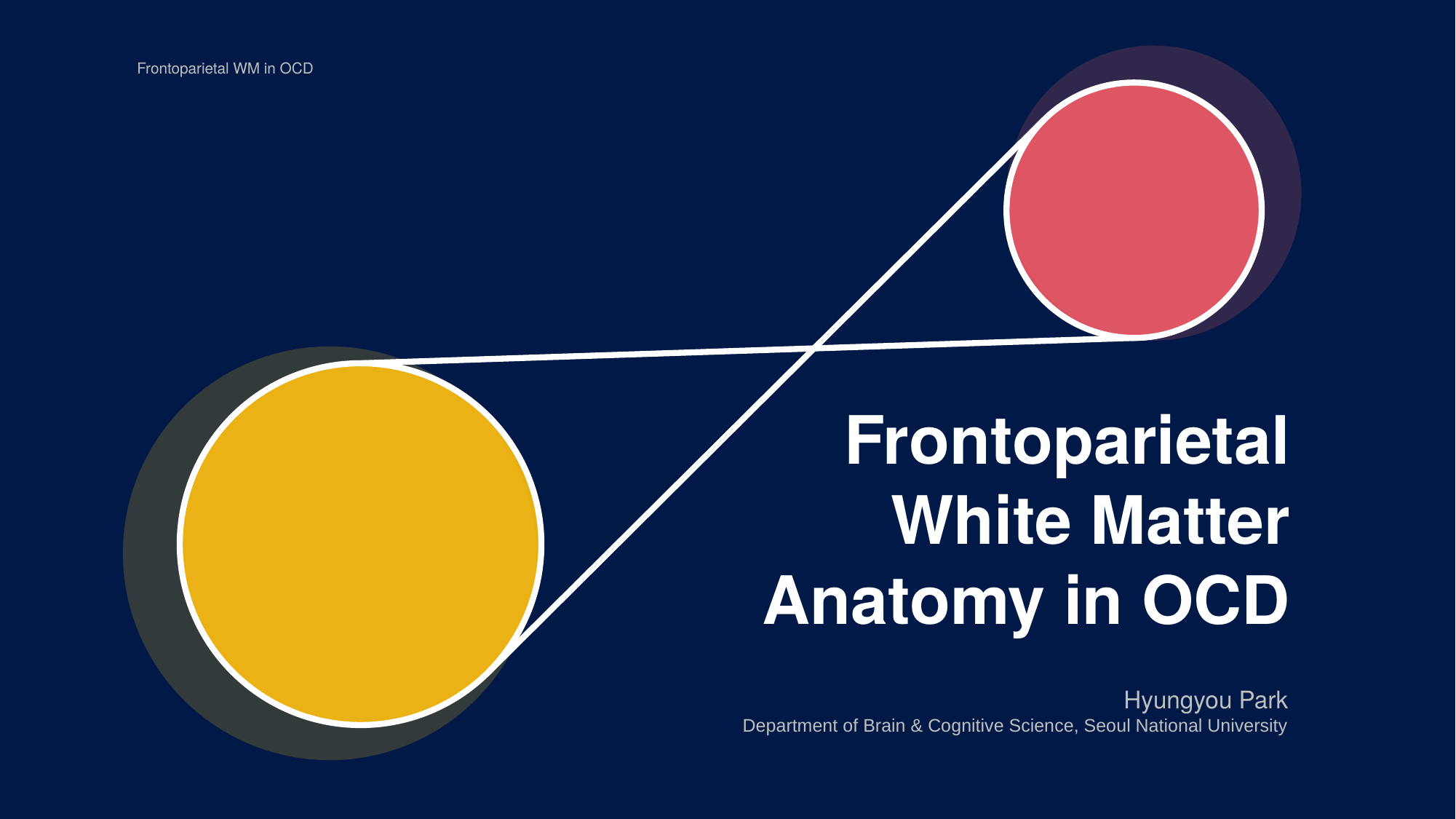

Frontoparietal WM in OCD

Frontoparietal
White Matter
Anatomy in OCD
Hyungyou Park
Department of Brain & Cognitive Science, Seoul National University